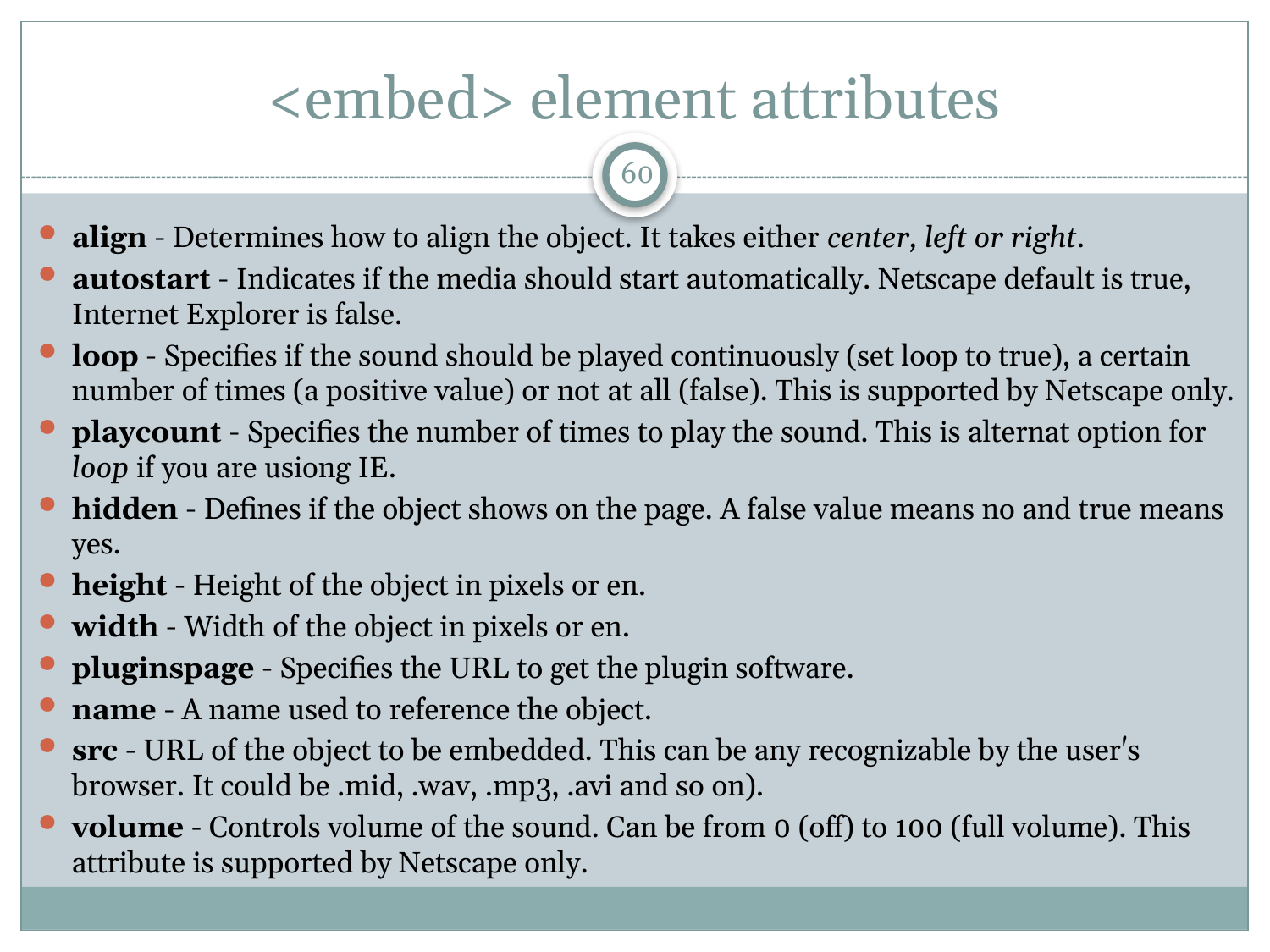

# <embed> element attributes
60
align - Determines how to align the object. It takes either center, left or right.
autostart - Indicates if the media should start automatically. Netscape default is true, Internet Explorer is false.
loop - Specifies if the sound should be played continuously (set loop to true), a certain number of times (a positive value) or not at all (false). This is supported by Netscape only.
playcount - Specifies the number of times to play the sound. This is alternat option for loop if you are usiong IE.
hidden - Defines if the object shows on the page. A false value means no and true means yes.
height - Height of the object in pixels or en.
width - Width of the object in pixels or en.
pluginspage - Specifies the URL to get the plugin software.
name - A name used to reference the object.
src - URL of the object to be embedded. This can be any recognizable by the user's browser. It could be .mid, .wav, .mp3, .avi and so on).
volume - Controls volume of the sound. Can be from 0 (off) to 100 (full volume). This attribute is supported by Netscape only.